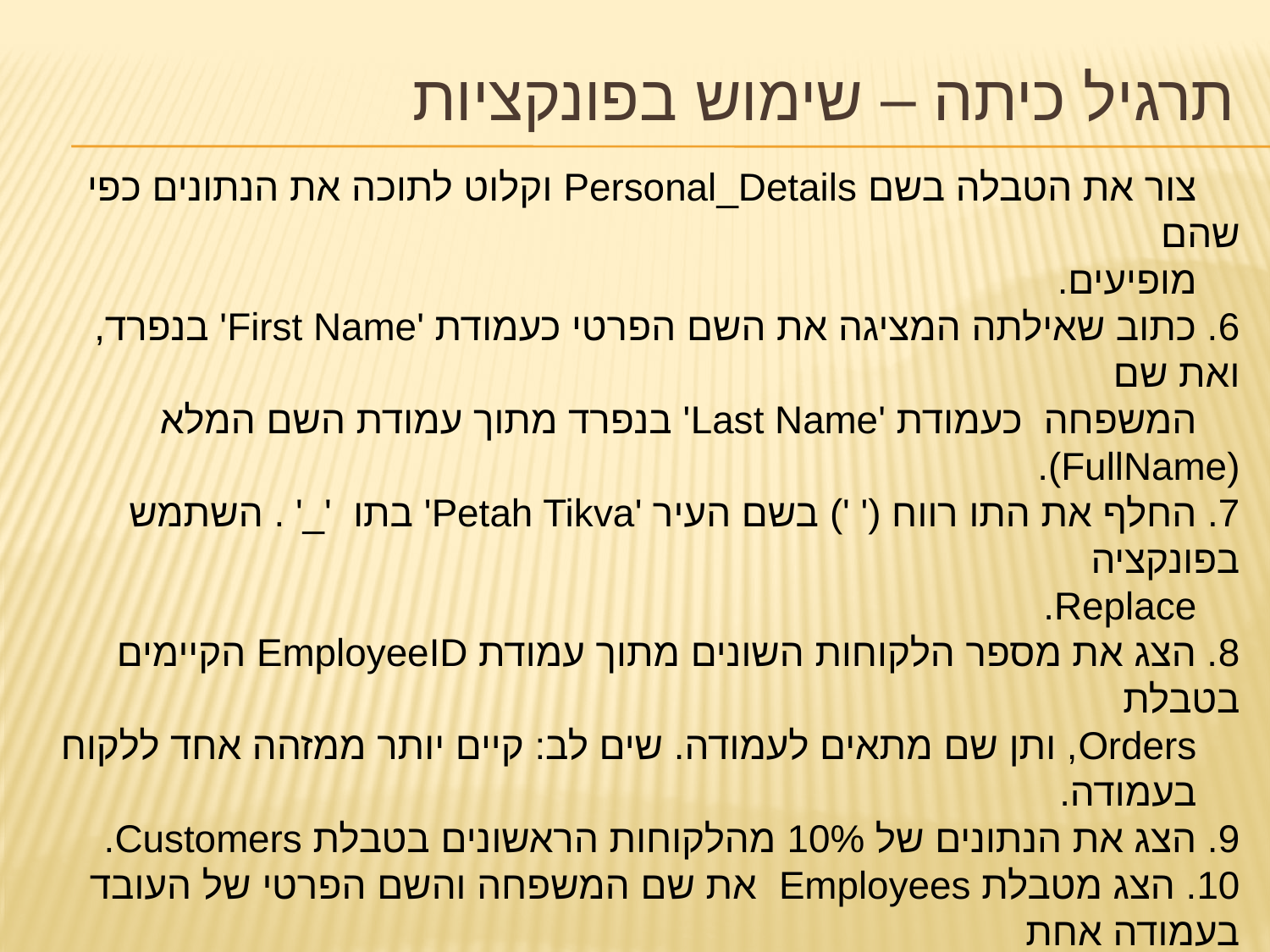

# תרגיל כיתה – שימוש בפונקציות
    צור את הטבלה בשם Personal_Details וקלוט לתוכה את הנתונים כפי שהם
    מופיעים.
6. כתוב שאילתה המציגה את השם הפרטי כעמודת 'First Name' בנפרד, ואת שם
    המשפחה  כעמודת 'Last Name' בנפרד מתוך עמודת השם המלא  (FullName).
7. החלף את התו רווח (' ') בשם העיר 'Petah Tikva' בתו  '_' . השתמש בפונקציה
    Replace.
8. הצג את מספר הלקוחות השונים מתוך עמודת EmployeeID הקיימים בטבלת
    Orders, ותן שם מתאים לעמודה. שים לב: קיים יותר ממזהה אחד ללקוח
    בעמודה.
9. הצג את הנתונים של 10% מהלקוחות הראשונים בטבלת Customers.
10. הצג מטבלת Employees  את שם המשפחה והשם הפרטי של העובד בעמודה אחת
      כ-'Full Name ' , ותאריך הולדתו של העובד , לעובדים ששנת הולדתם  1963.